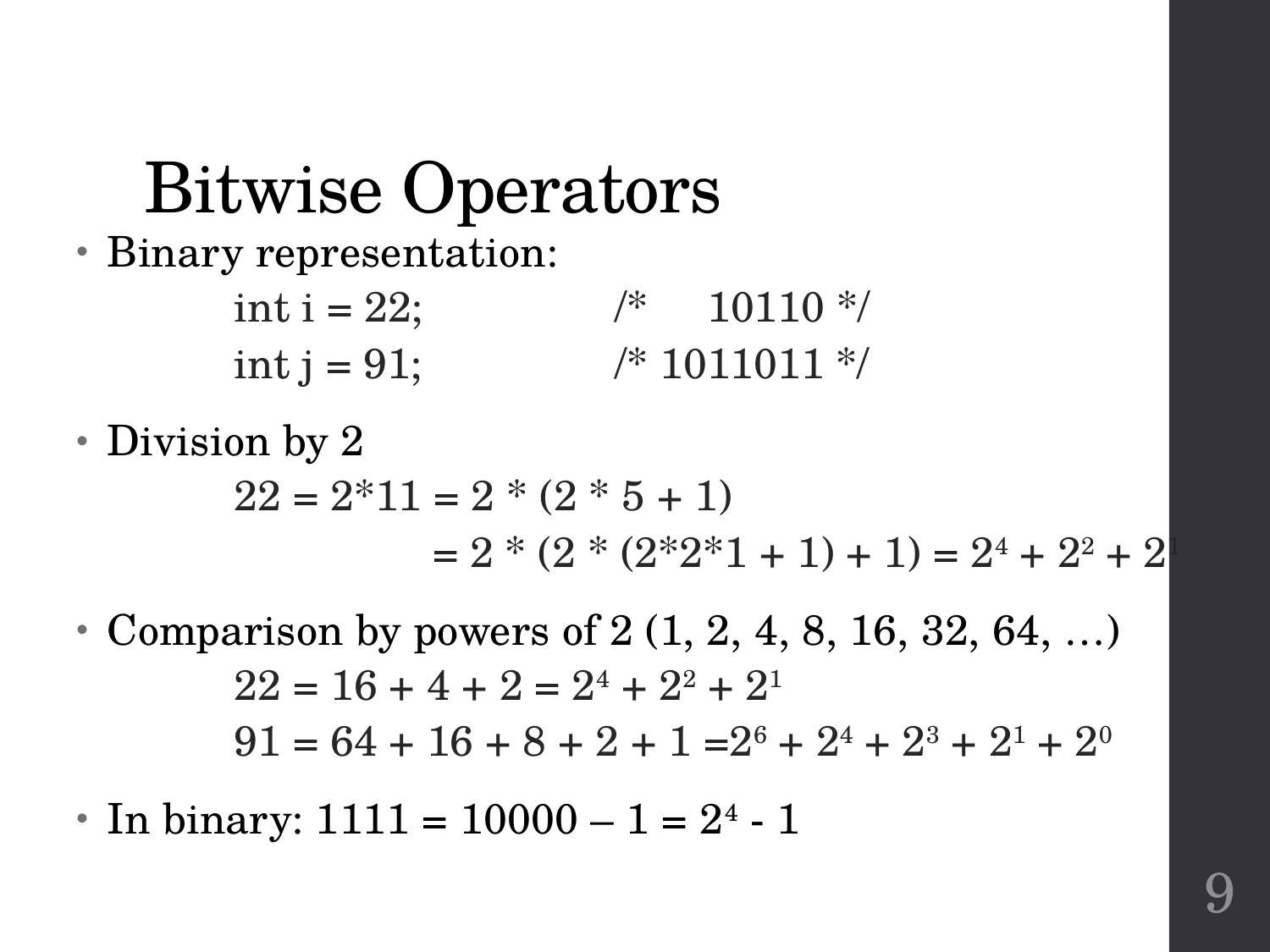

# Bitwise Operators
Binary representation:
		int i = 22;     		/*     10110 */
 		int j = 91;		/* 1011011 */
Division by 2
		22 = 2*11 = 2 * (2 * 5 + 1)
			      = 2 * (2 * (2*2*1 + 1) + 1) = 24 + 22 + 21
Comparison by powers of 2 (1, 2, 4, 8, 16, 32, 64, …)
		22 = 16 + 4 + 2 = 24 + 22 + 21
		91 = 64 + 16 + 8 + 2 + 1 =26 + 24 + 23 + 21 + 20
In binary: 1111 = 10000 – 1 = 24 - 1
9